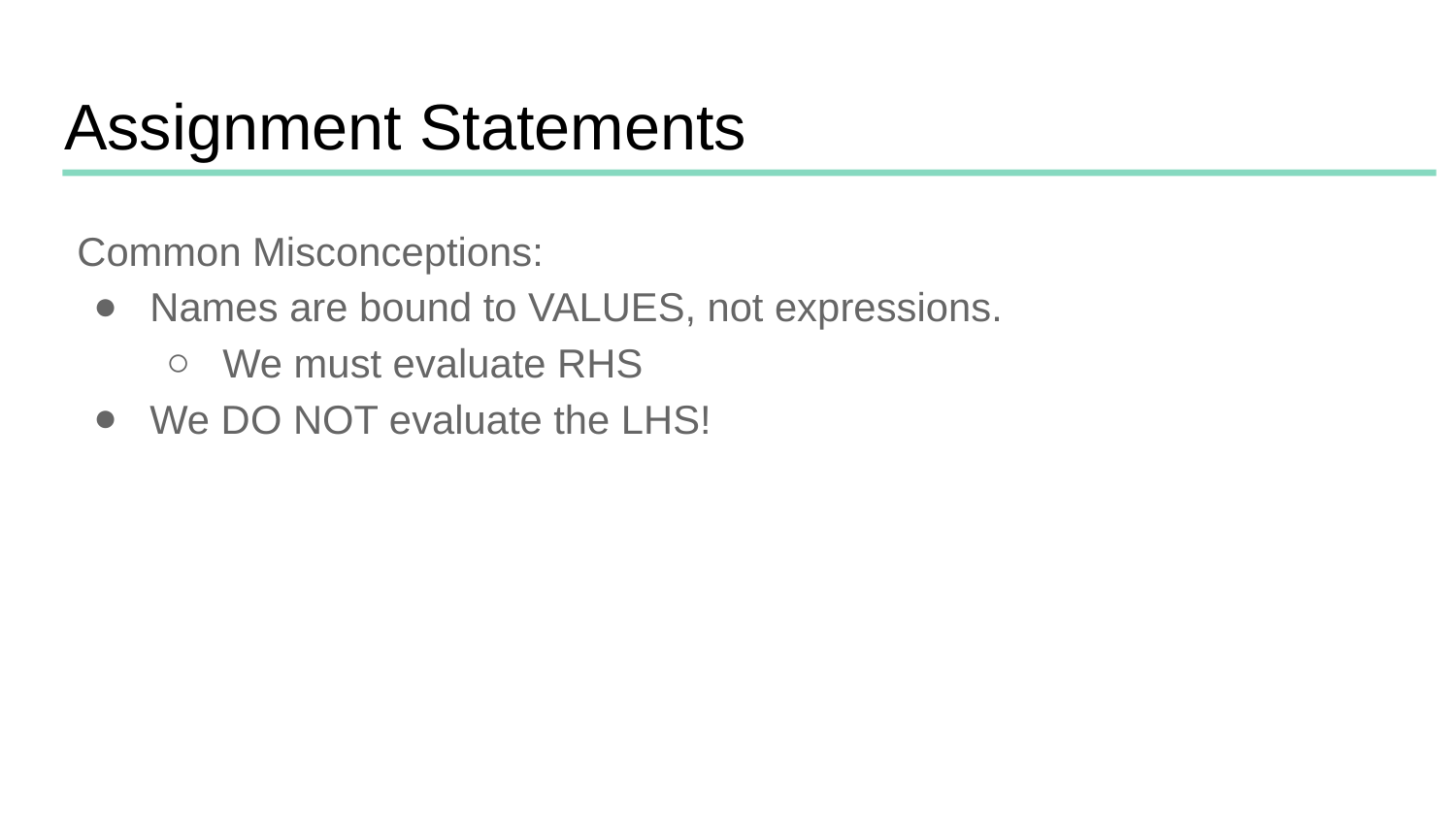

# Assignment Statements
Common Misconceptions:
Names are bound to VALUES, not expressions.
We must evaluate RHS
We DO NOT evaluate the LHS!